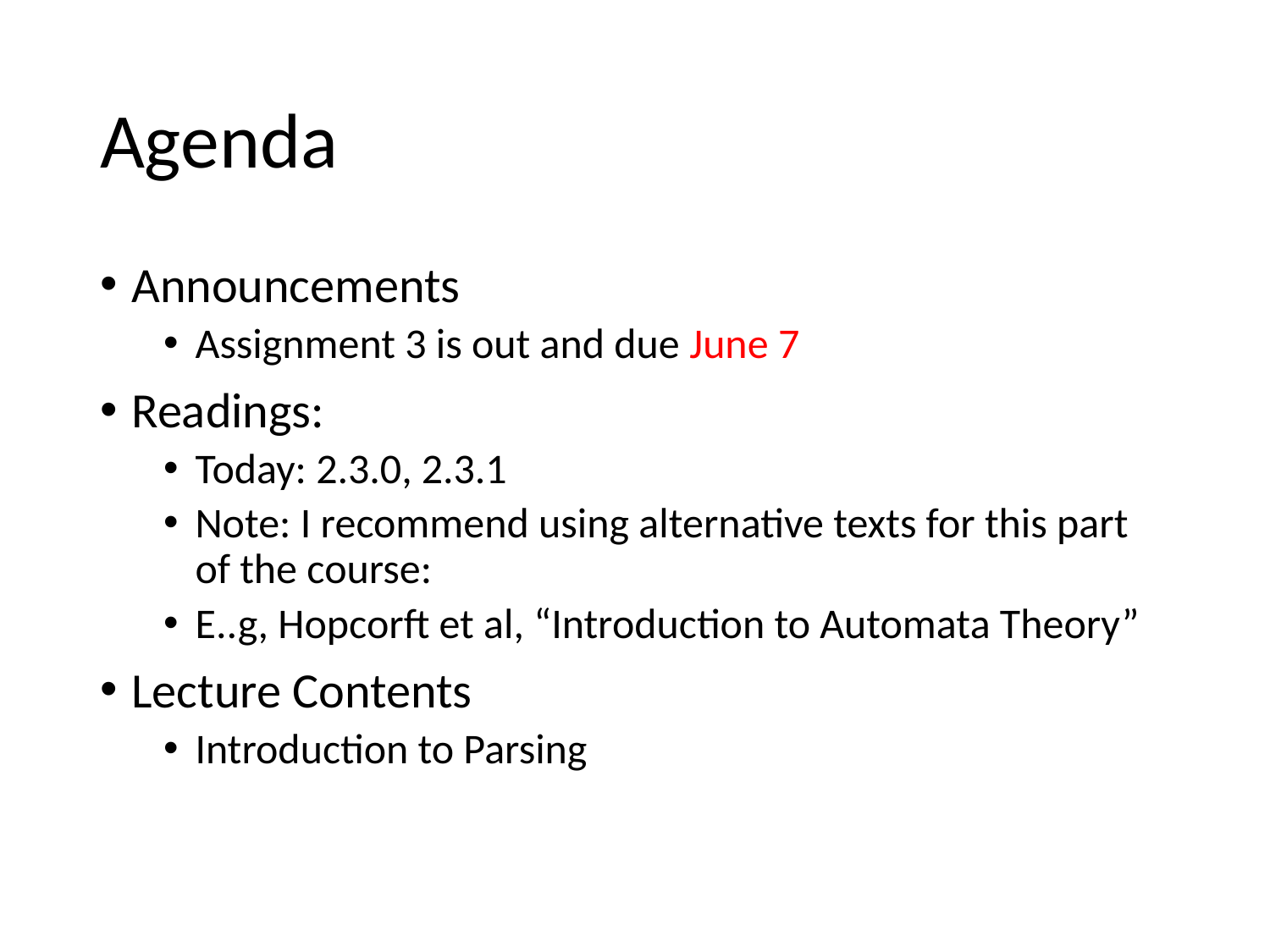

# Agenda
Announcements
Assignment 3 is out and due June 7
Readings:
Today: 2.3.0, 2.3.1
Note: I recommend using alternative texts for this part of the course:
E..g, Hopcorft et al, “Introduction to Automata Theory”
Lecture Contents
Introduction to Parsing